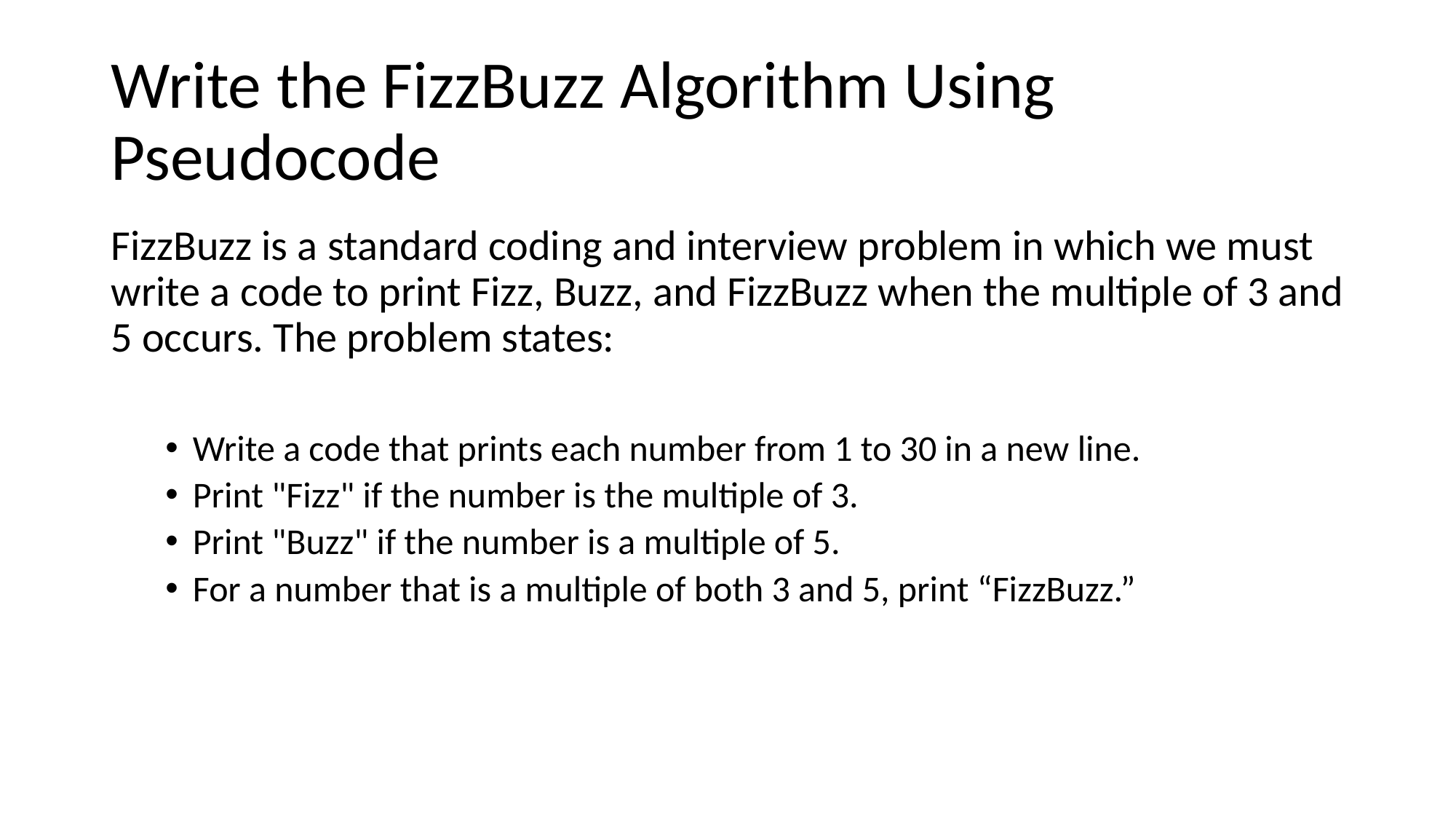

# Write the FizzBuzz Algorithm Using Pseudocode
FizzBuzz is a standard coding and interview problem in which we must write a code to print Fizz, Buzz, and FizzBuzz when the multiple of 3 and 5 occurs. The problem states:

Write a code that prints each number from 1 to 30 in a new line.
Print "Fizz" if the number is the multiple of 3.
Print "Buzz" if the number is a multiple of 5.
For a number that is a multiple of both 3 and 5, print “FizzBuzz.”